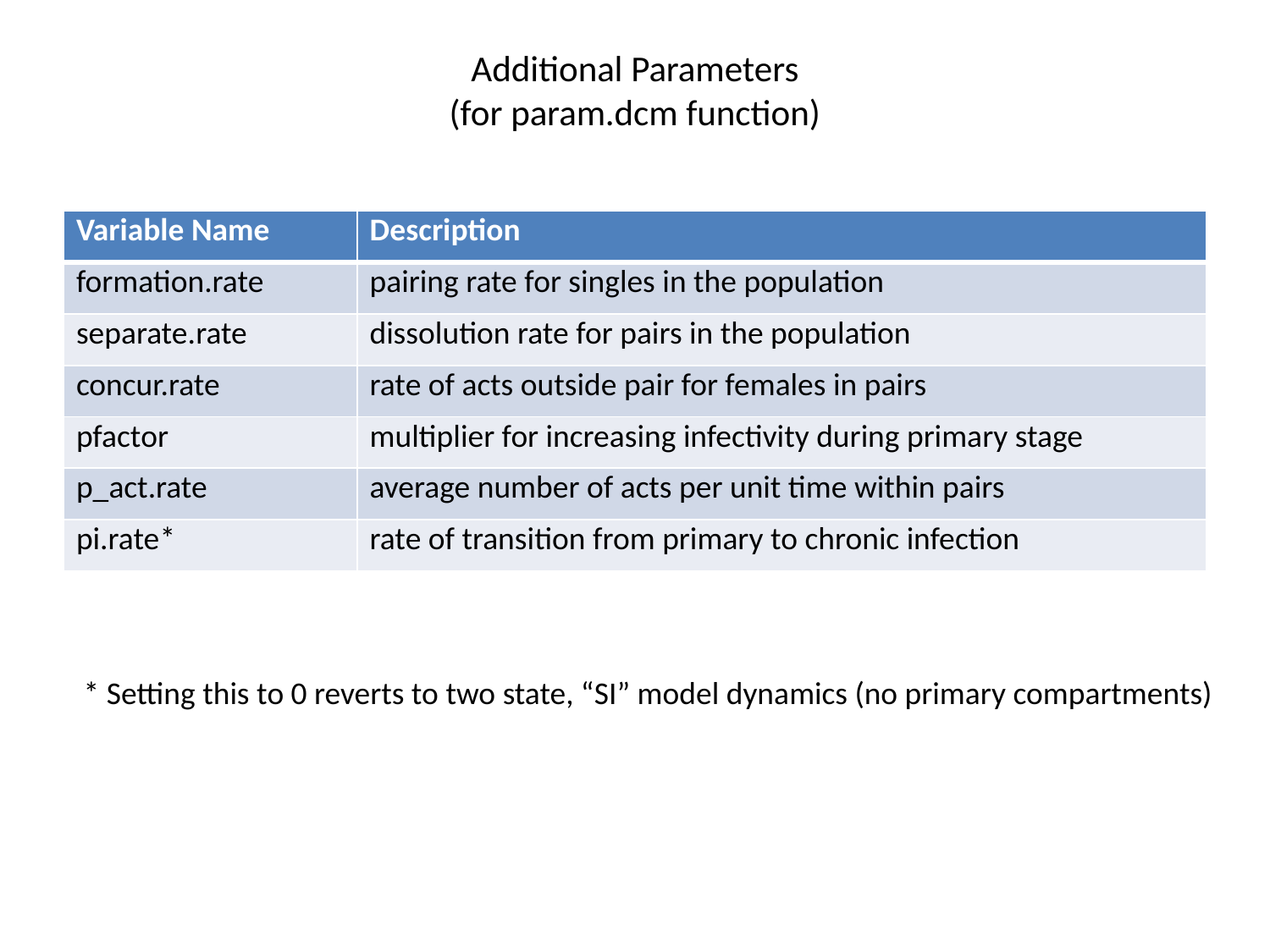

# Additional Parameters (for param.dcm function)
| Variable Name | Description |
| --- | --- |
| formation.rate | pairing rate for singles in the population |
| separate.rate | dissolution rate for pairs in the population |
| concur.rate | rate of acts outside pair for females in pairs |
| pfactor | multiplier for increasing infectivity during primary stage |
| p\_act.rate | average number of acts per unit time within pairs |
| pi.rate\* | rate of transition from primary to chronic infection |
* Setting this to 0 reverts to two state, “SI” model dynamics (no primary compartments)